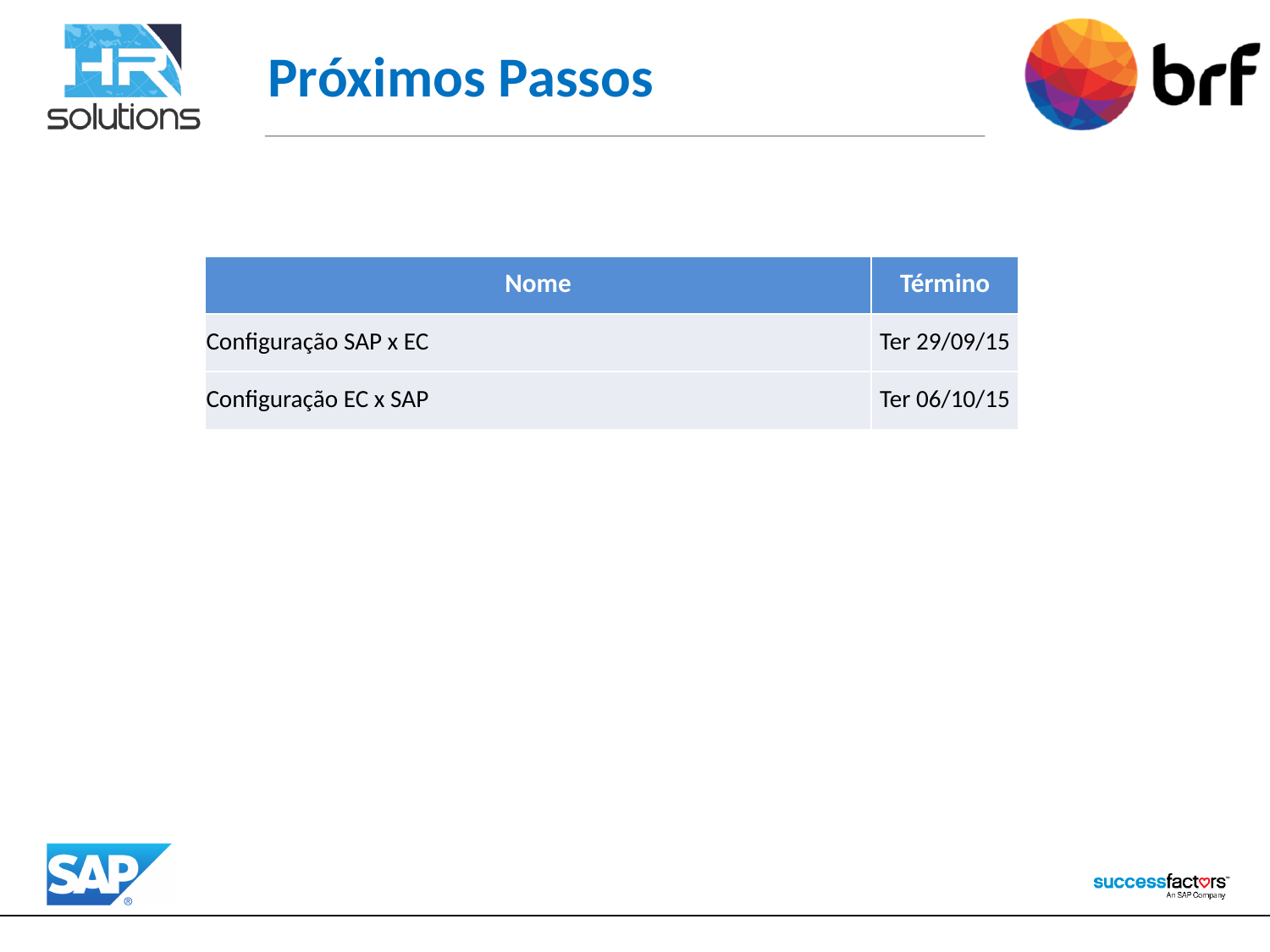

# Próximos Passos
| Nome | Término |
| --- | --- |
| Configuração SAP x EC | Ter 29/09/15 |
| Configuração EC x SAP | Ter 06/10/15 |